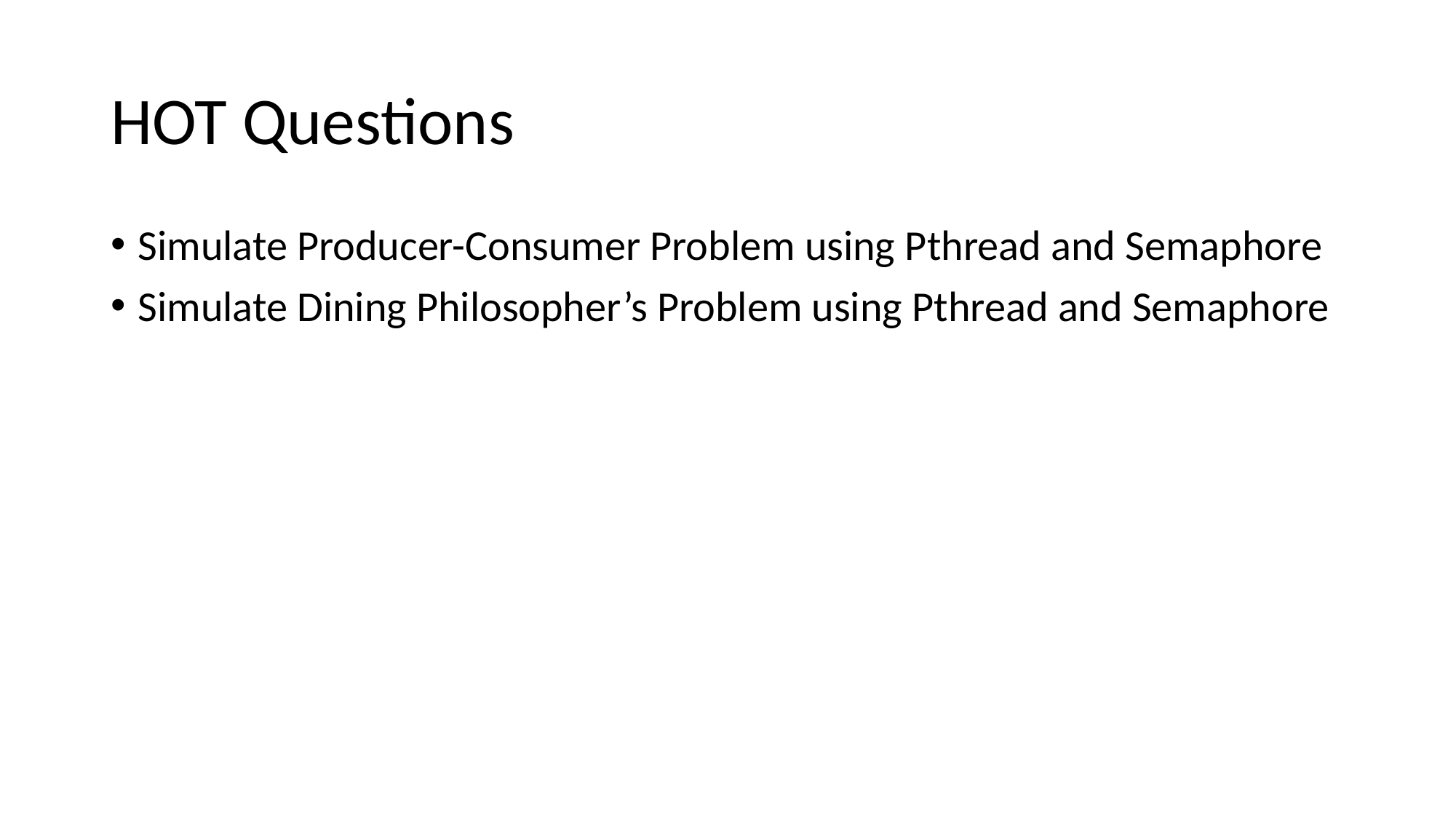

# HOT Questions
Simulate Producer-Consumer Problem using Pthread and Semaphore
Simulate Dining Philosopher’s Problem using Pthread and Semaphore